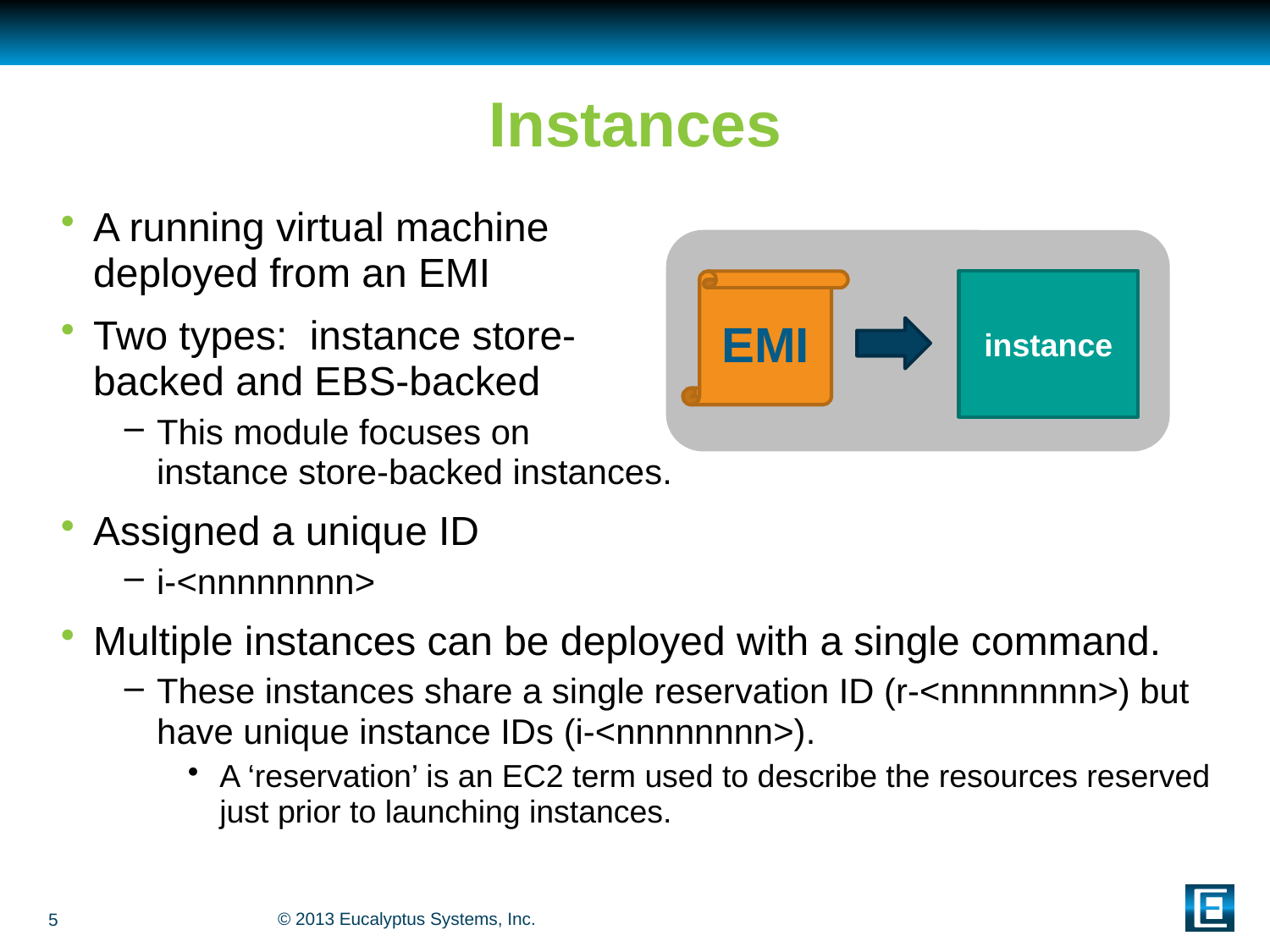

# Instances
A running virtual machine                                                   deployed from an EMI
Two types:  instance store-                                              backed and EBS-backed
This module focuses on                                                                instance store-backed instances.
Assigned a unique ID
i-<nnnnnnnn>
Multiple instances can be deployed with a single command.
These instances share a single reservation ID (r-<nnnnnnnn>) but have unique instance IDs (i-<nnnnnnnn>).
A ‘reservation’ is an EC2 term used to describe the resources reserved just prior to launching instances.

EMI
instance

5